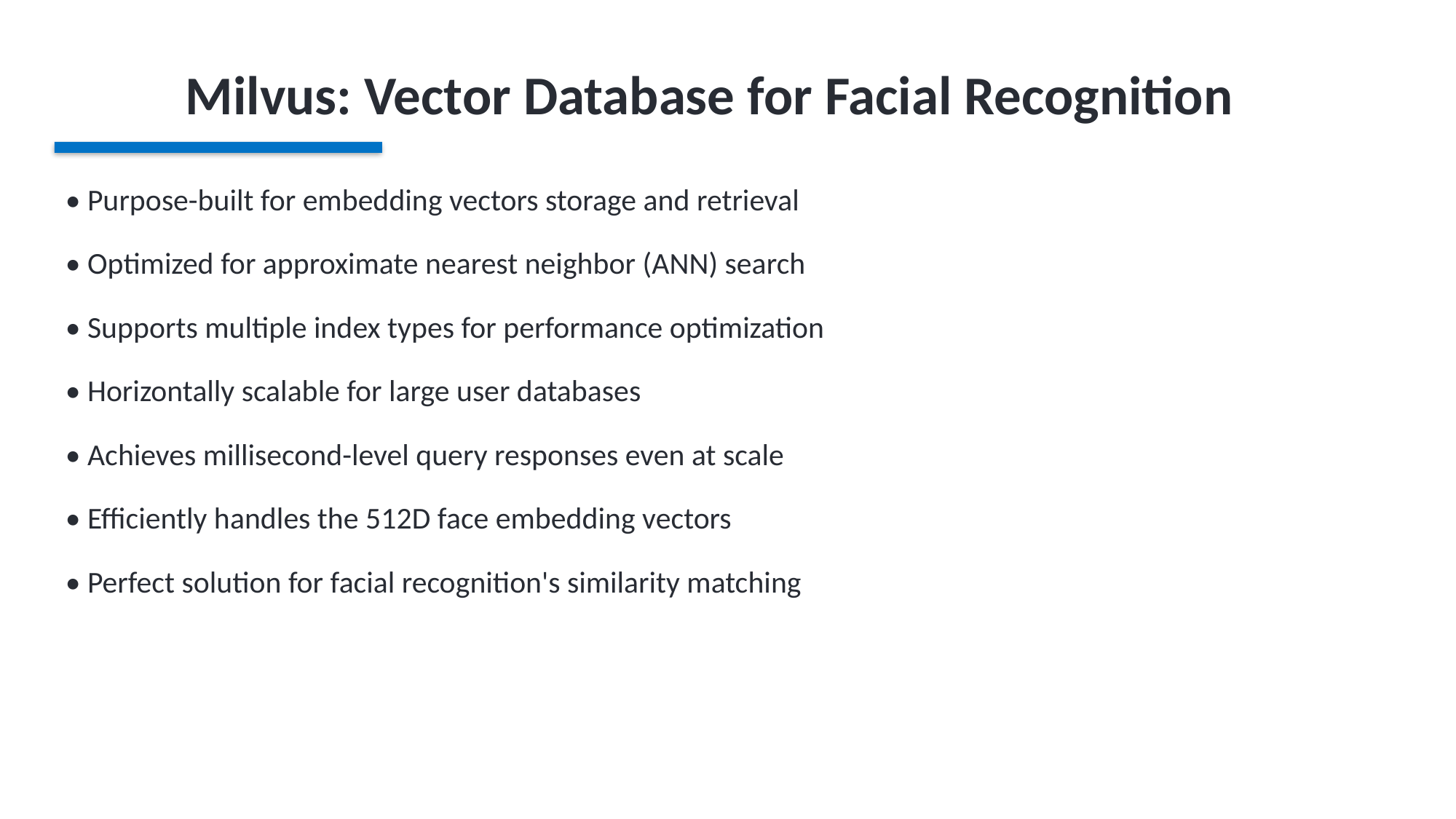

Milvus: Vector Database for Facial Recognition

• Purpose-built for embedding vectors storage and retrieval
• Optimized for approximate nearest neighbor (ANN) search
• Supports multiple index types for performance optimization
• Horizontally scalable for large user databases
• Achieves millisecond-level query responses even at scale
• Efficiently handles the 512D face embedding vectors
• Perfect solution for facial recognition's similarity matching